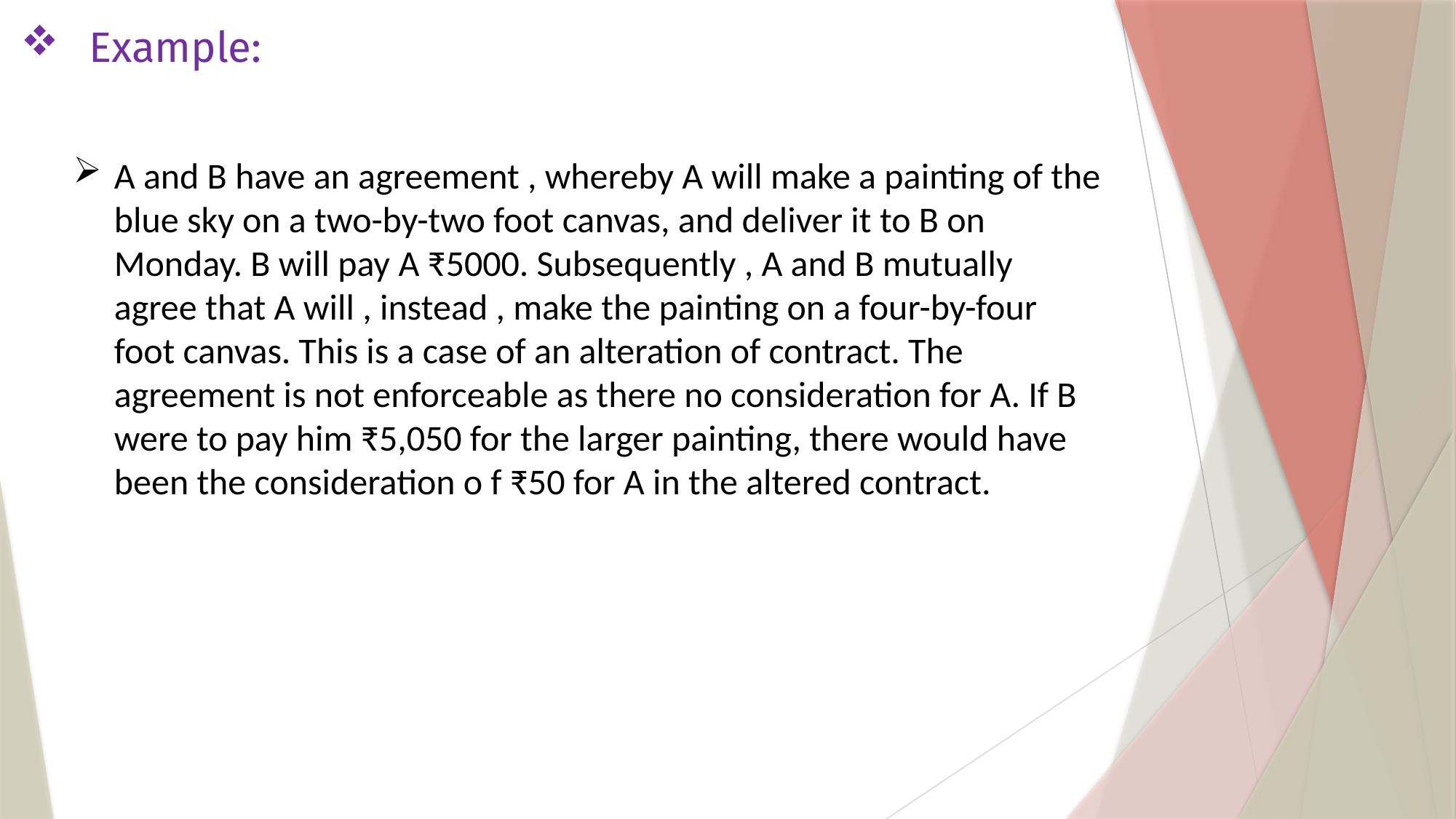

# Example:
A and B have an agreement , whereby A will make a painting of the blue sky on a two-by-two foot canvas, and deliver it to B on Monday. B will pay A ₹5000. Subsequently , A and B mutually agree that A will , instead , make the painting on a four-by-four foot canvas. This is a case of an alteration of contract. The agreement is not enforceable as there no consideration for A. If B were to pay him ₹5,050 for the larger painting, there would have been the consideration o f ₹50 for A in the altered contract.